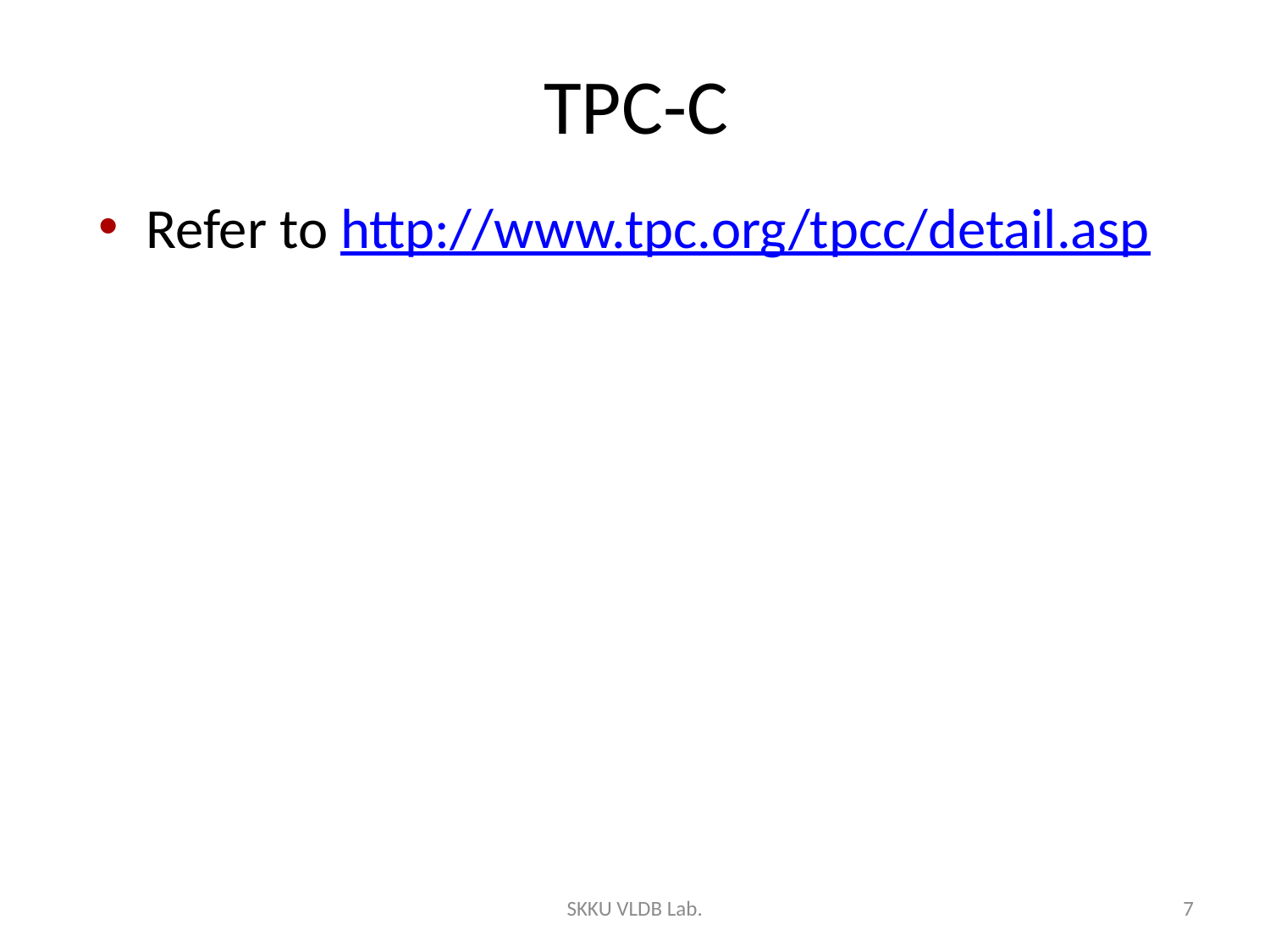

# TPC-C
Refer to http://www.tpc.org/tpcc/detail.asp
SKKU VLDB Lab.
7